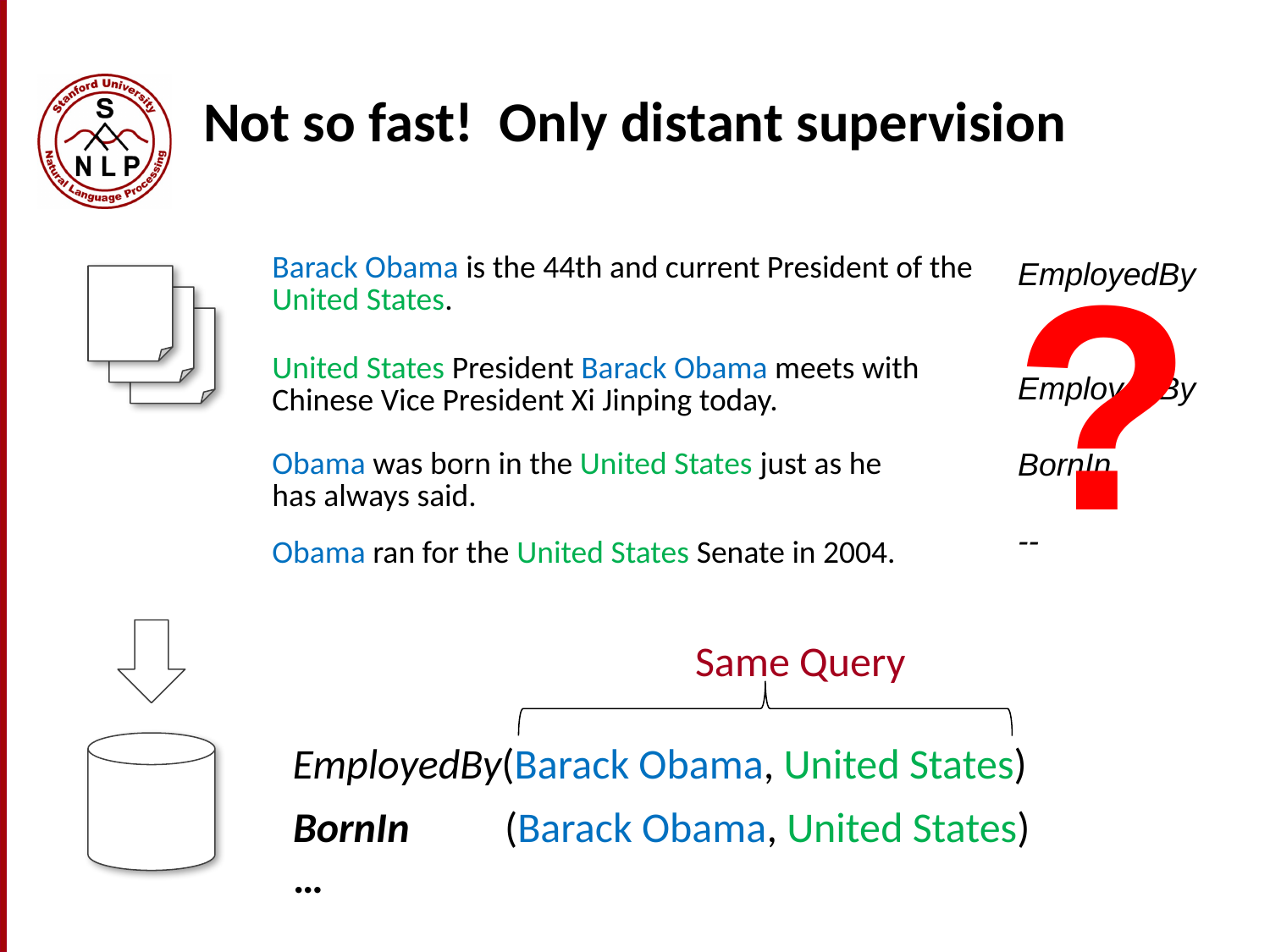

# Not so fast!  Only distant supervision
?
| Barack Obama is the 44th and current President of the United States. |
| --- |
| United States President Barack Obama meets with Chinese Vice President Xi Jinping today. |
| Obama was born in the United States just as he has always said. |
| Obama ran for the United States Senate in 2004. |
EmployedBy

EmployedBy

BornIn

--

Same Query
EmployedBy(Barack Obama, United States)

BornIn          (Barack Obama, United States)
…